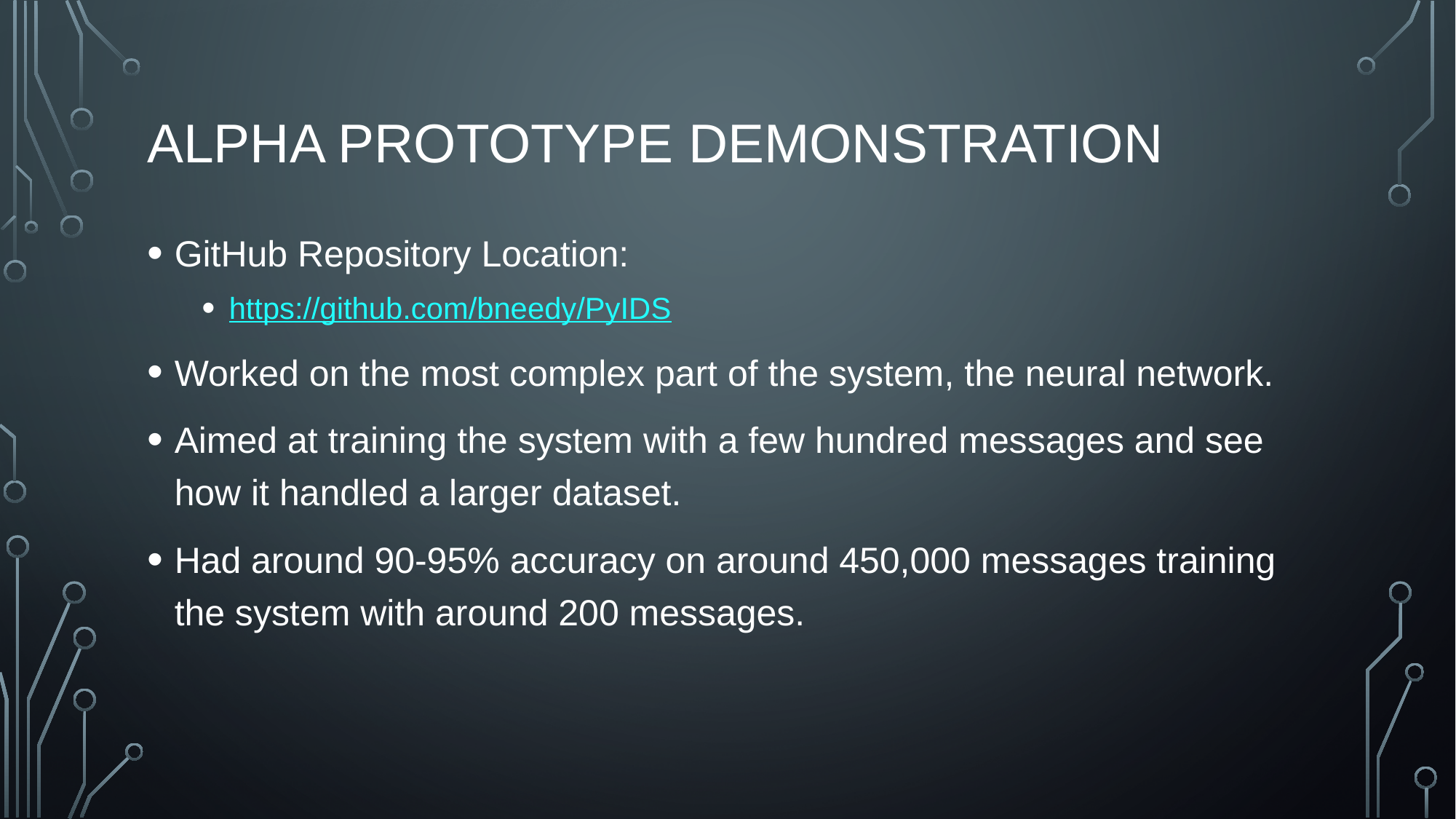

# Alpha Prototype Demonstration
GitHub Repository Location:
https://github.com/bneedy/PyIDS
Worked on the most complex part of the system, the neural network.
Aimed at training the system with a few hundred messages and see how it handled a larger dataset.
Had around 90-95% accuracy on around 450,000 messages training the system with around 200 messages.